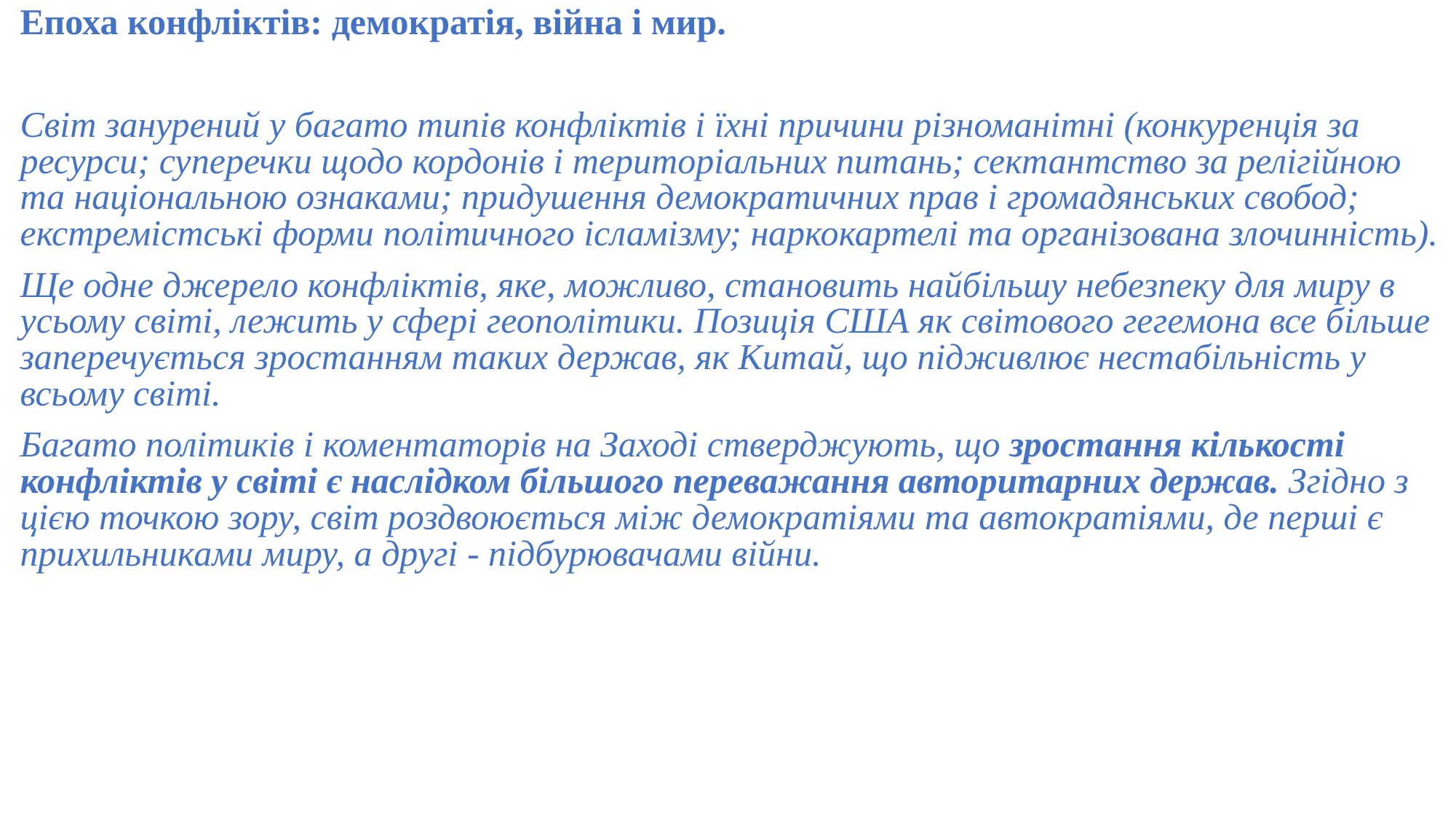

Епоха конфліктів: демократія, війна і мир.

Світ занурений у багато типів конфліктів і їхні причини різноманітні (конкуренція за ресурси; суперечки щодо кордонів і територіальних питань; сектантство за релігійною та національною ознаками; придушення демократичних прав і громадянських свобод; екстремістські форми політичного ісламізму; наркокартелі та організована злочинність).
Ще одне джерело конфліктів, яке, можливо, становить найбільшу небезпеку для миру в усьому світі, лежить у сфері геополітики. Позиція США як світового гегемона все більше заперечується зростанням таких держав, як Китай, що підживлює нестабільність у всьому світі.
Багато політиків і коментаторів на Заході стверджують, що зростання кількості конфліктів у світі є наслідком більшого переважання авторитарних держав. Згідно з цією точкою зору, світ роздвоюється між демократіями та автократіями, де перші є прихильниками миру, а другі - підбурювачами війни.